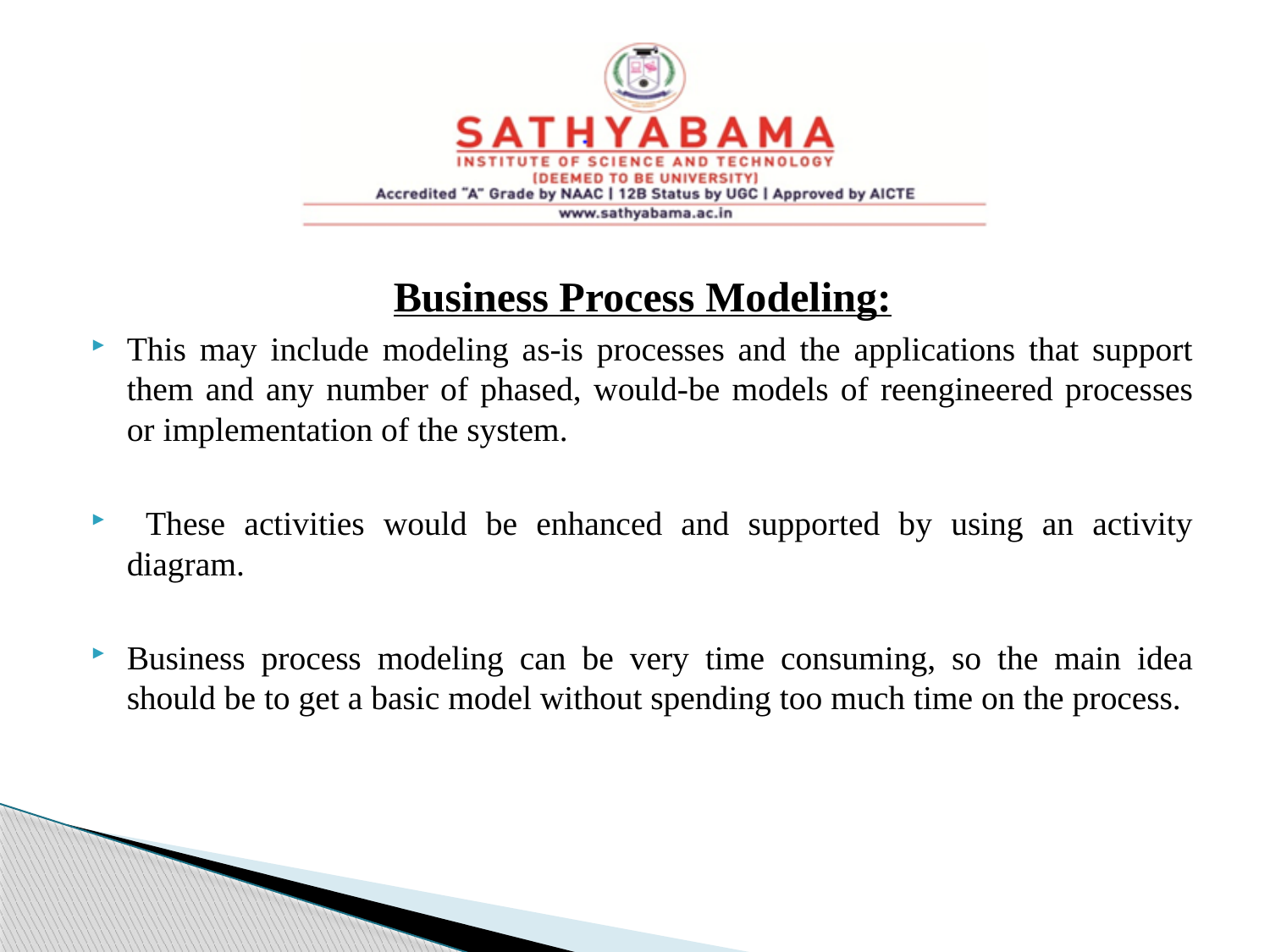

Business Process Modeling:
This may include modeling as-is processes and the applications that support them and any number of phased, would-be models of reengineered processes or implementation of the system.

 These activities would be enhanced and supported by using an activity diagram.

Business process modeling can be very time consuming, so the main idea should be to get a basic model without spending too much time on the process.